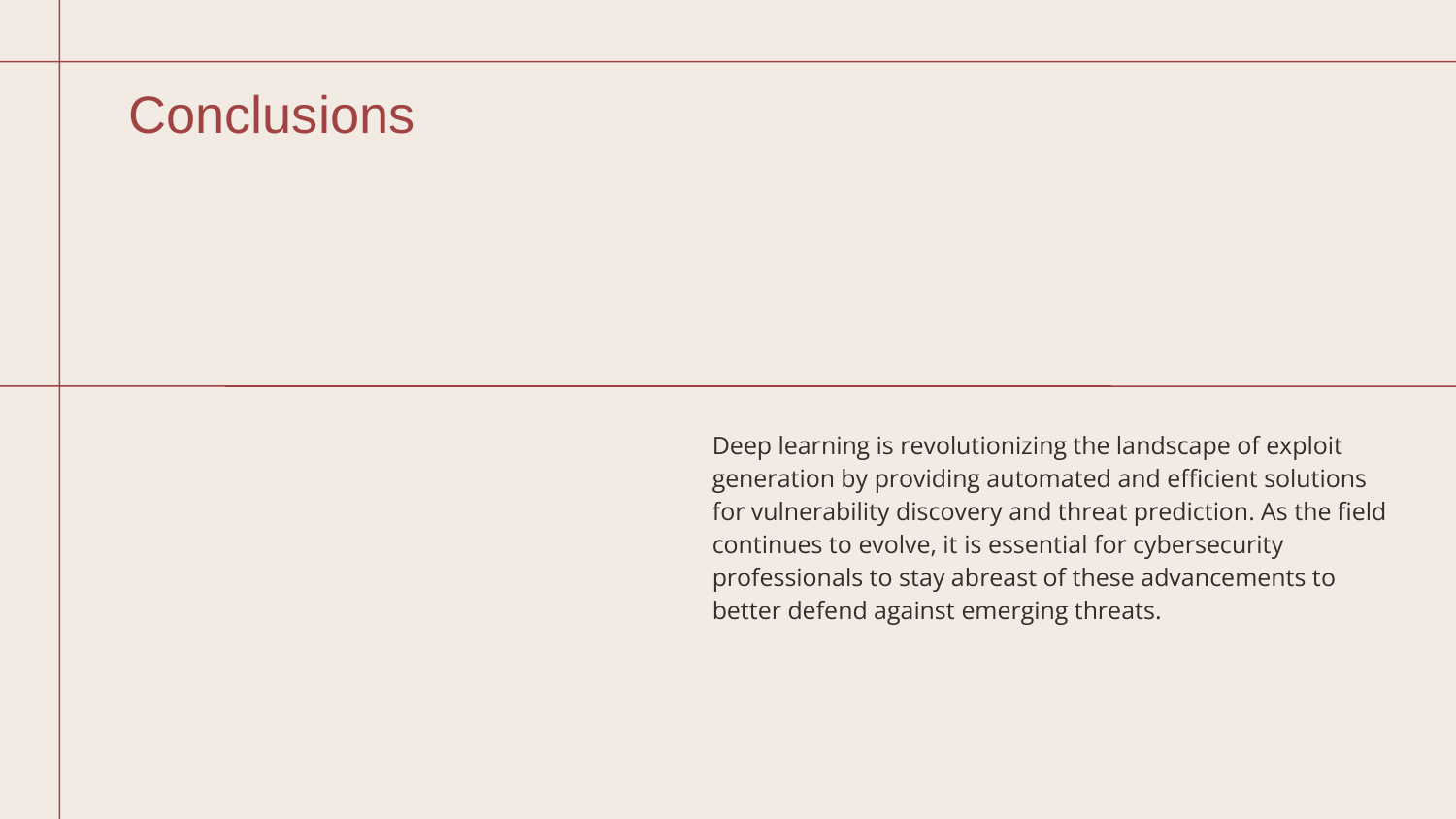

# Conclusions
Deep learning is revolutionizing the landscape of exploit generation by providing automated and efficient solutions for vulnerability discovery and threat prediction. As the field continues to evolve, it is essential for cybersecurity professionals to stay abreast of these advancements to better defend against emerging threats.